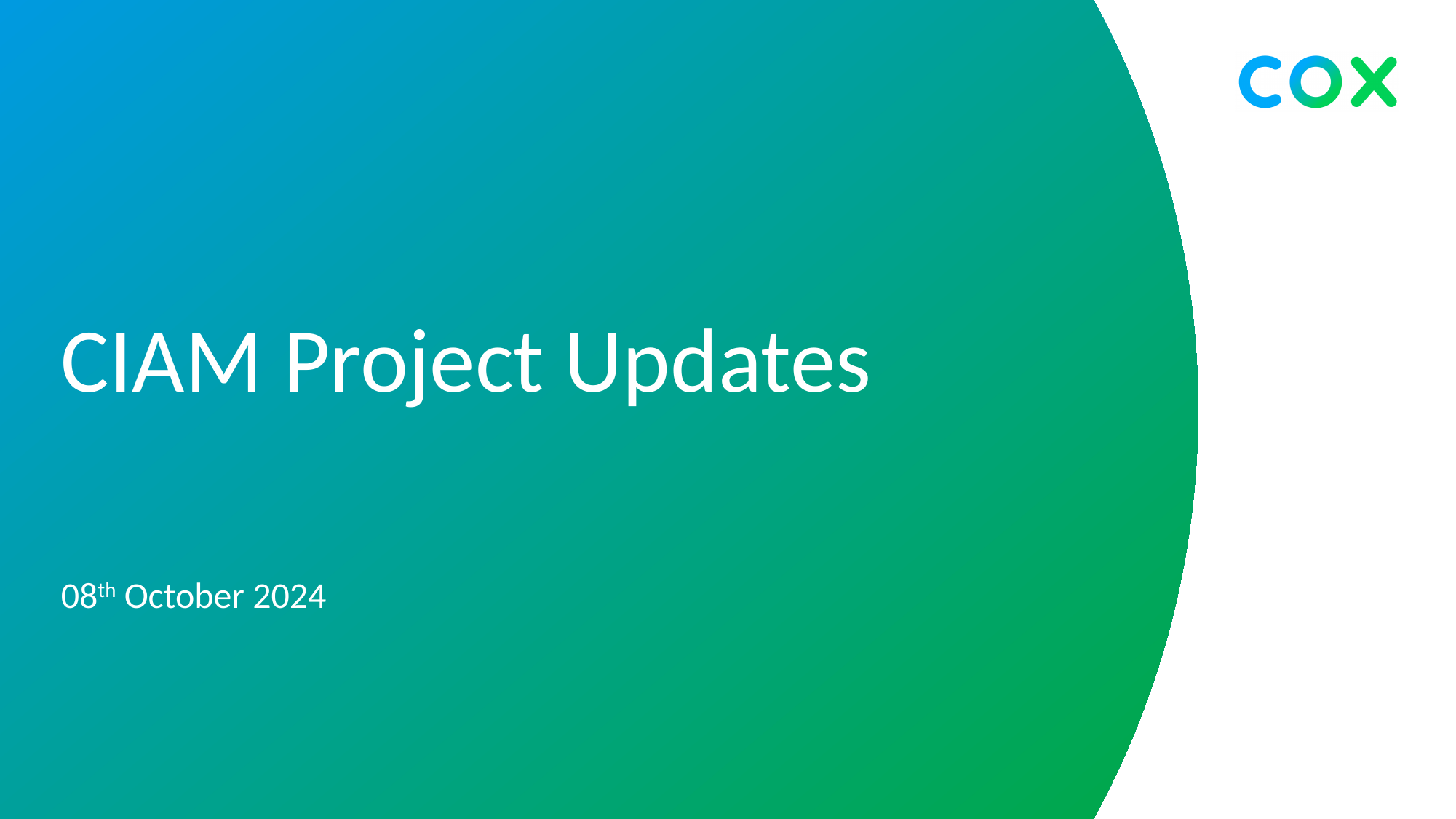

# CIAM Project Updates
08th October 2024